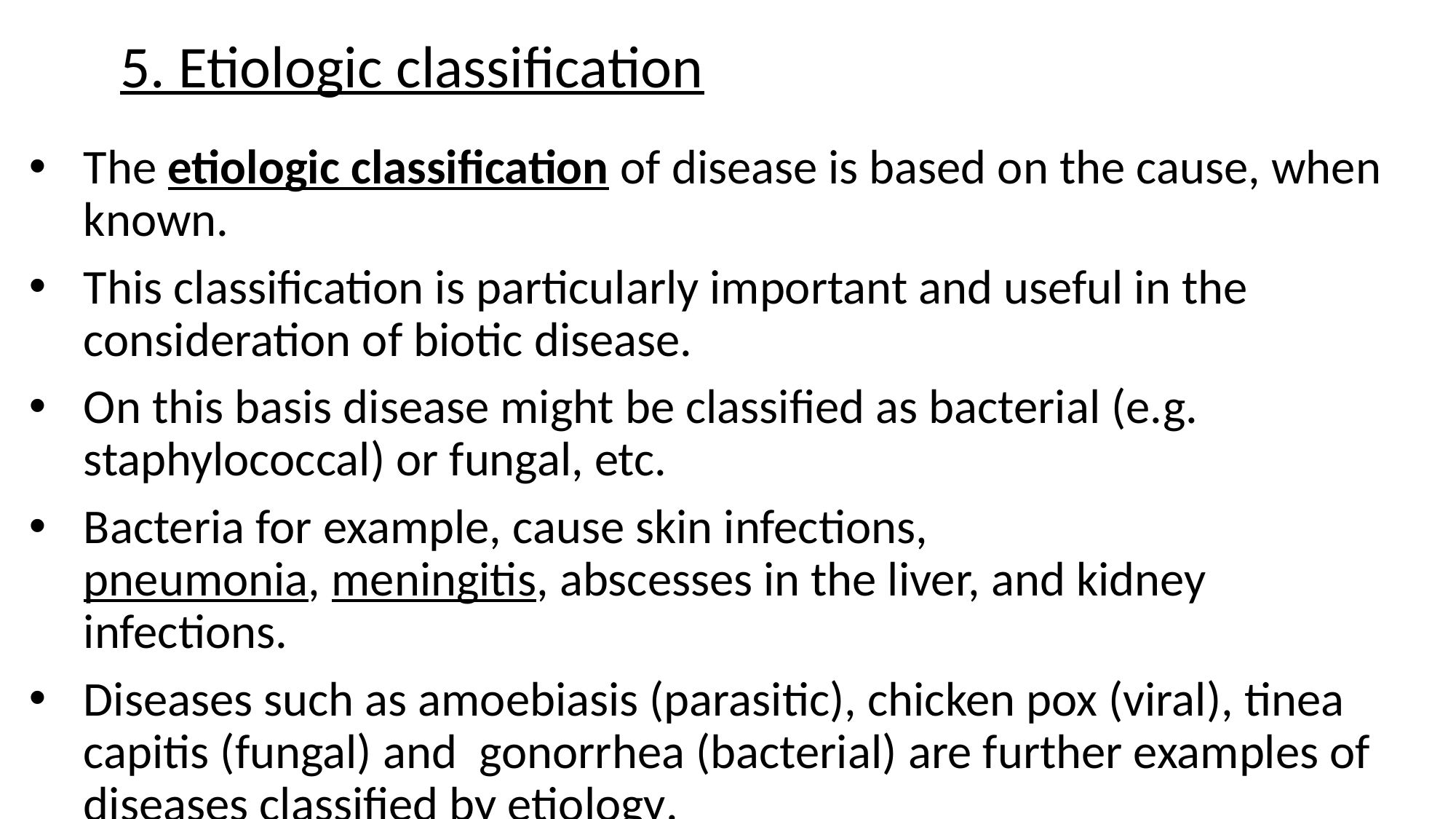

# 5. Etiologic classification
The etiologic classification of disease is based on the cause, when known.
This classification is particularly important and useful in the consideration of biotic disease.
On this basis disease might be classified as bacterial (e.g. staphylococcal) or fungal, etc.
Bacteria for example, cause skin infections, pneumonia, meningitis, abscesses in the liver, and kidney infections.
Diseases such as amoebiasis (parasitic), chicken pox (viral), tinea capitis (fungal) and  gonorrhea (bacterial) are further examples of diseases classified by etiology.